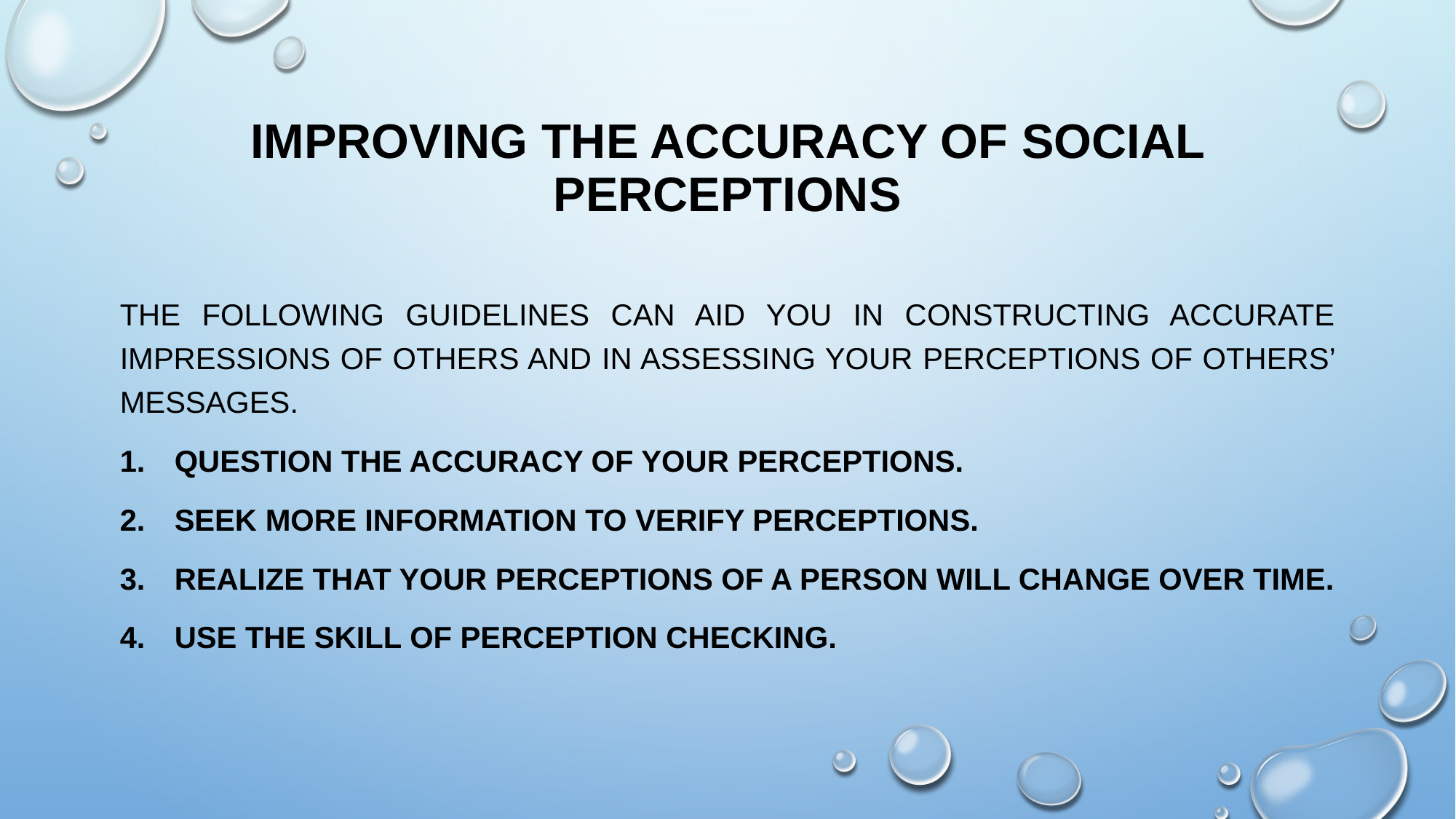

# Improving the Accuracy of Social Perceptions
The following guidelines can aid you in constructing accurate impressions of others and in assessing your perceptions of others’ messages.
Question the accuracy of your perceptions.
Seek more information to verify perceptions.
Realize that your perceptions of a person will change over time.
Use the skill of perception checking.